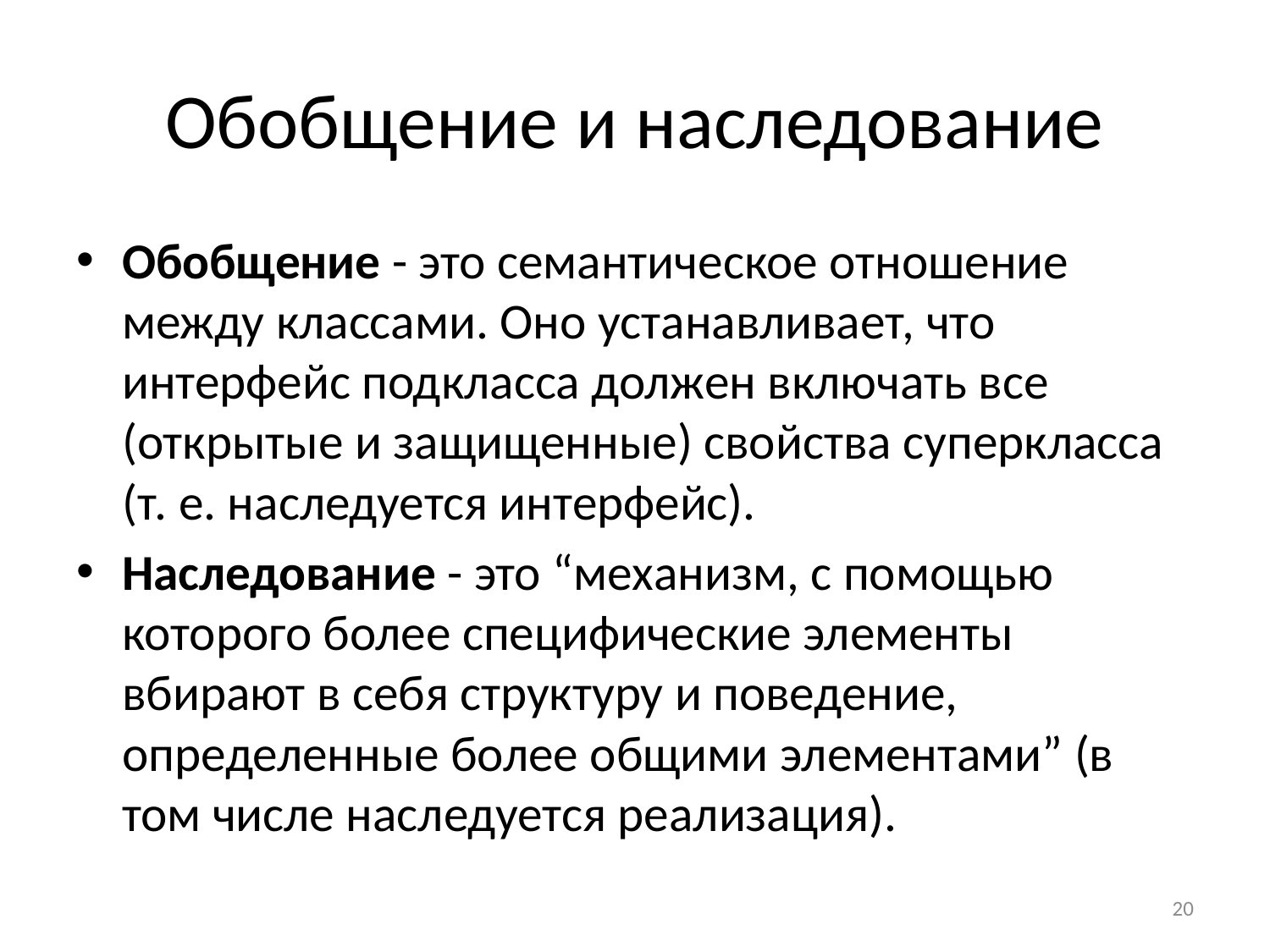

# Обобщение и наследование
Обобщение - это семантическое отношение между классами. Оно устанавливает, что интерфейс подкласса должен включать все (открытые и защищенные) свойства суперкласса (т. е. наследуется интерфейс).
Наследование - это “механизм, с помощью которого более специфические элементы вбирают в себя структуру и поведение, определенные более общими элементами” (в том числе наследуется реализация).

20